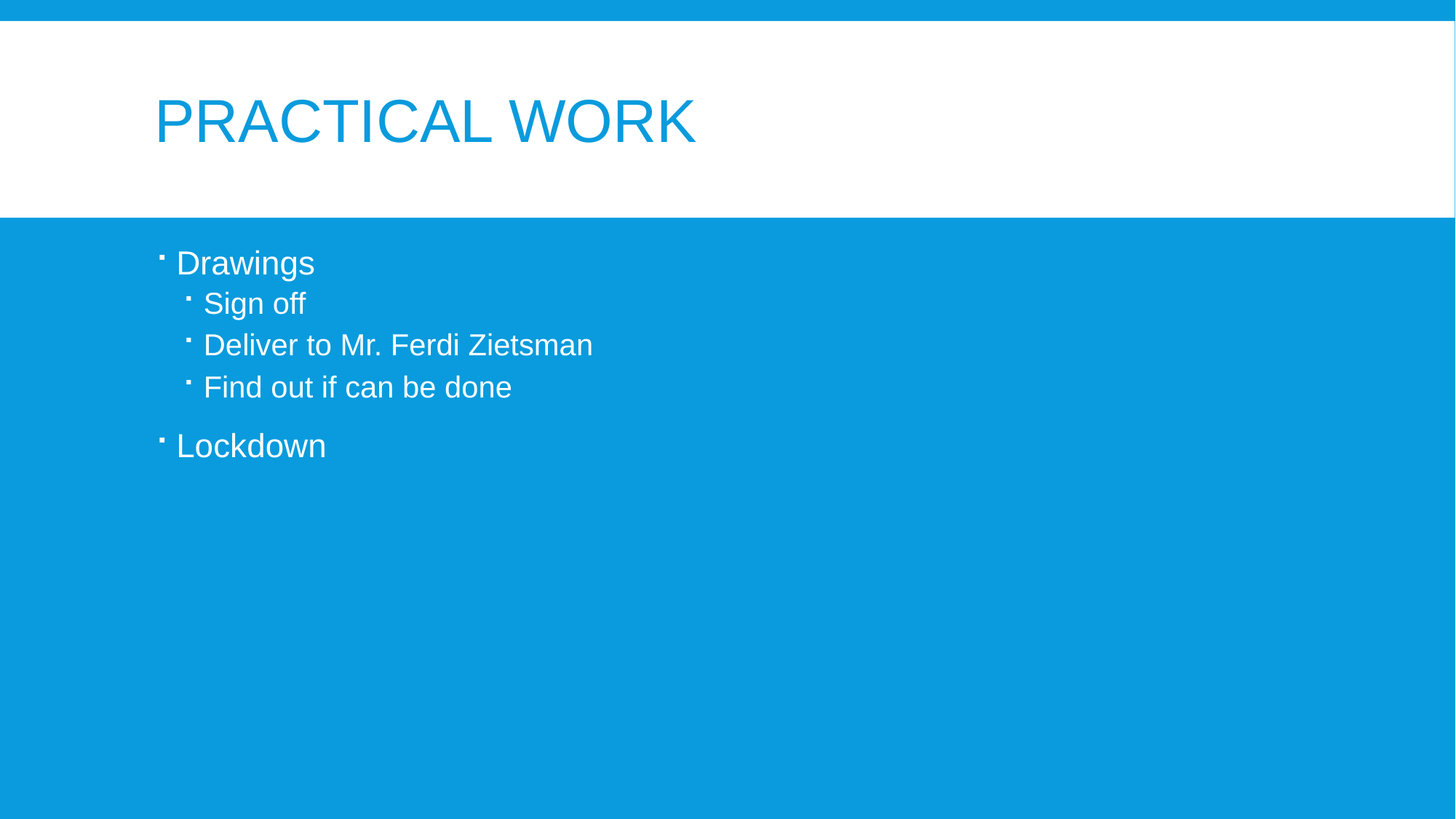

# Practical Work
Drawings
Sign off
Deliver to Mr. Ferdi Zietsman
Find out if can be done
Lockdown